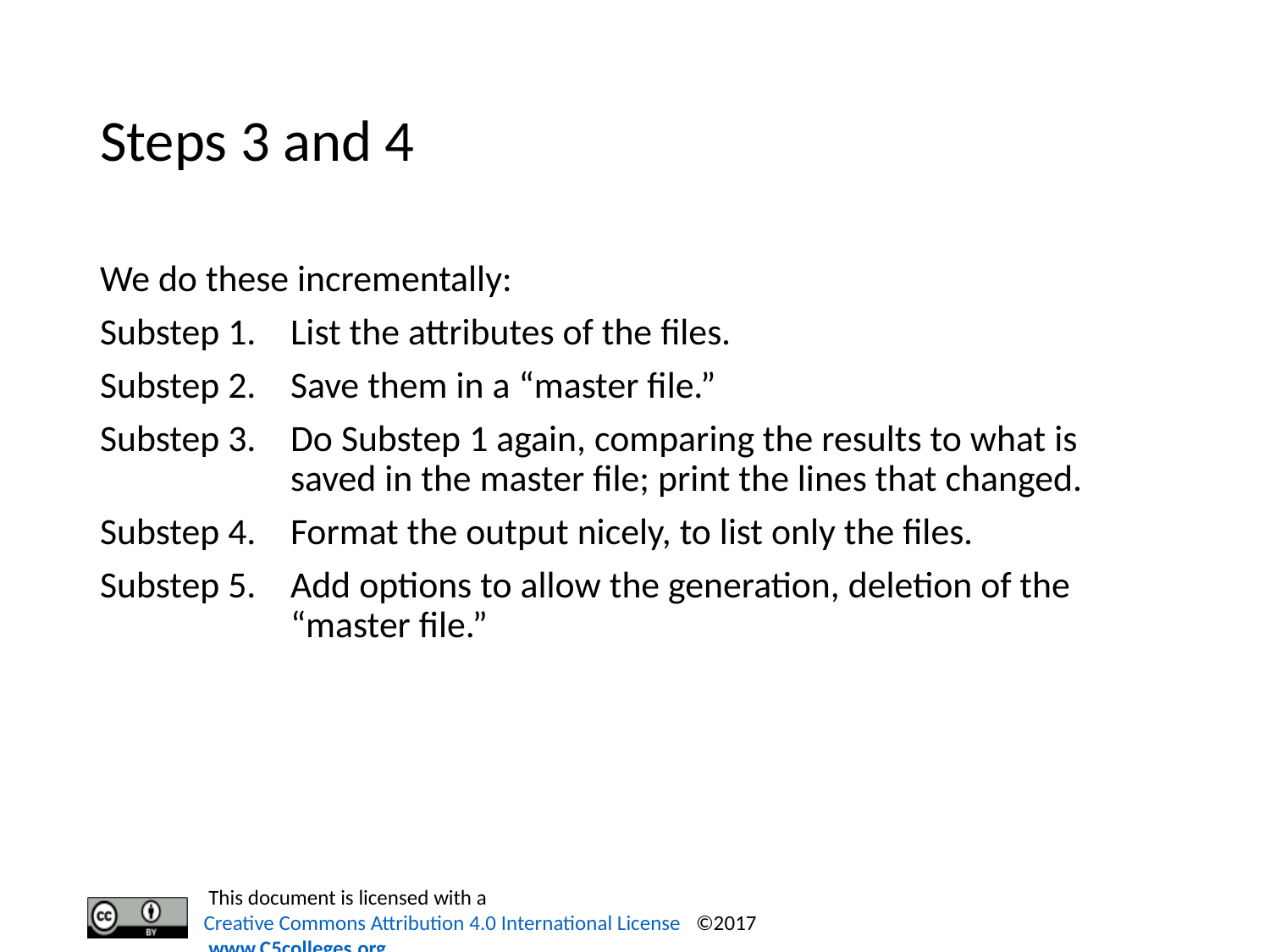

# Steps 3 and 4
We do these incrementally:
Substep 1.	List the attributes of the files.
Substep 2.	Save them in a “master file.”
Substep 3. 	Do Substep 1 again, comparing the results to what is saved in the master file; print the lines that changed.
Substep 4.	Format the output nicely, to list only the files.
Substep 5.	Add options to allow the generation, deletion of the “master file.”